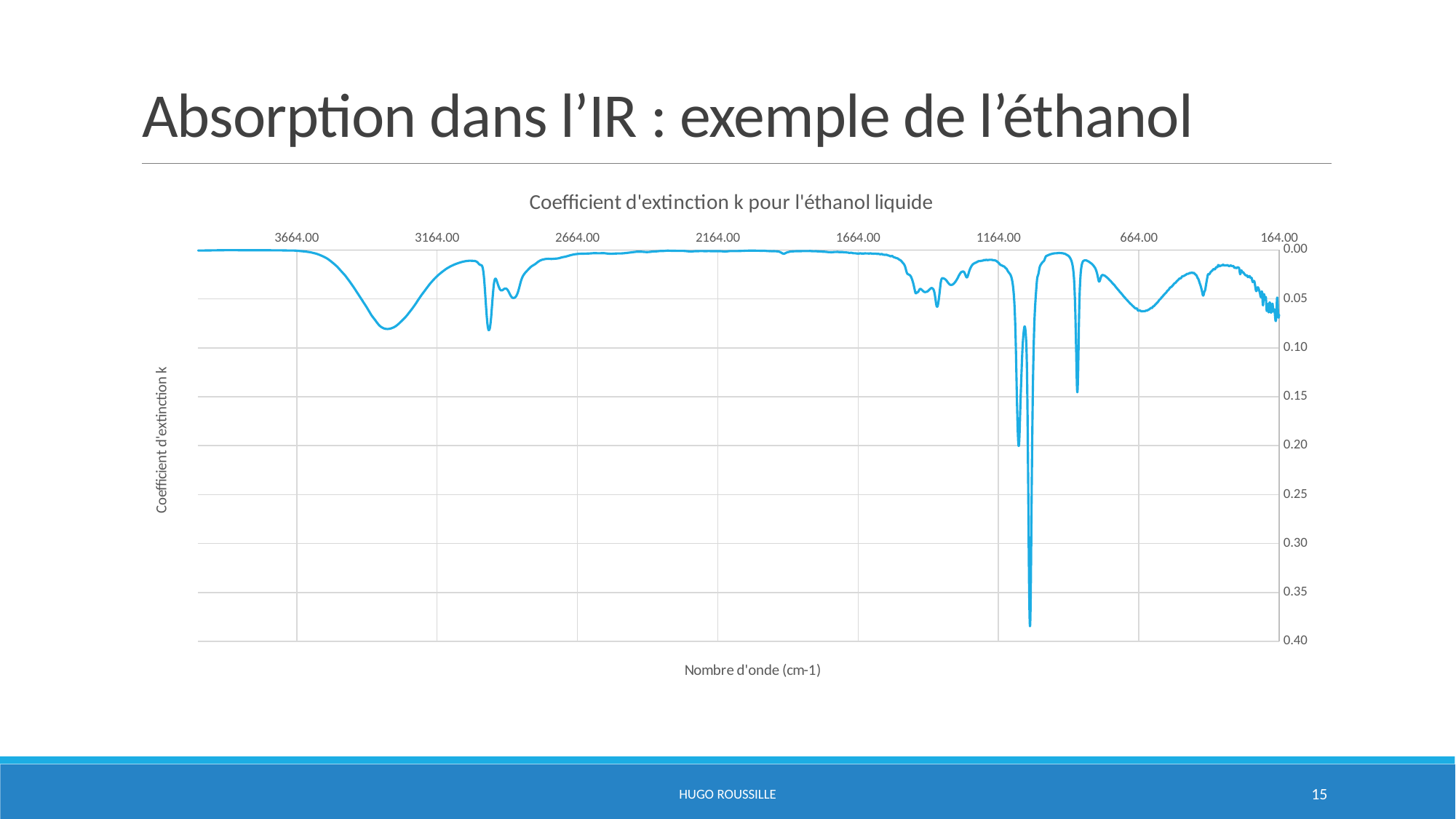

# Absorption dans l’IR : exemple de l’éthanol

### Chart: Coefficient d'extinction k pour l'éthanol liquide

| Category | k |
|---|---|
HUGO ROUSSILLE
15